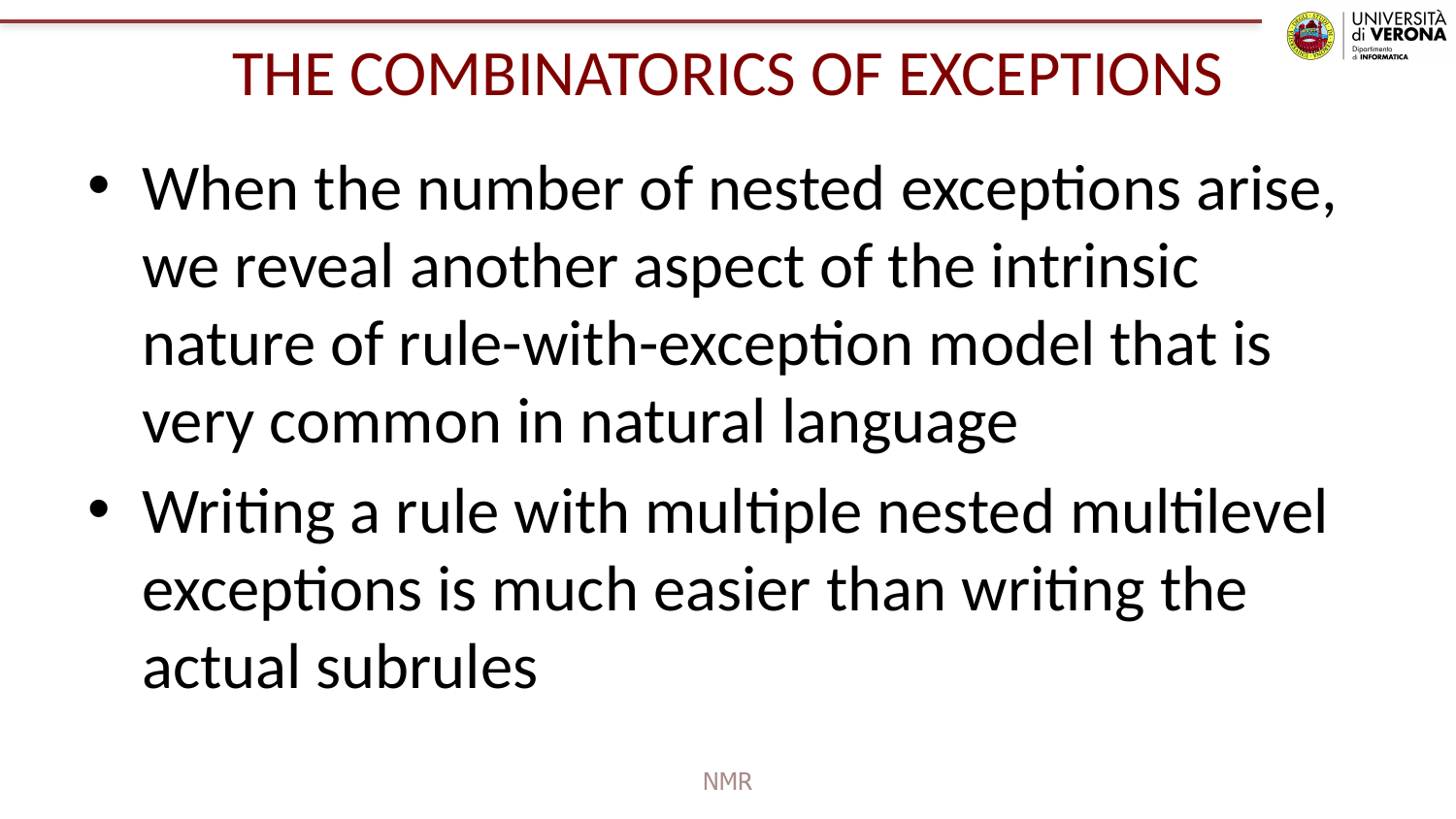

# THE COMBINATORICS OF EXCEPTIONS
When the number of nested exceptions arise, we reveal another aspect of the intrinsic nature of rule-with-exception model that is very common in natural language
Writing a rule with multiple nested multilevel exceptions is much easier than writing the actual subrules
NMR